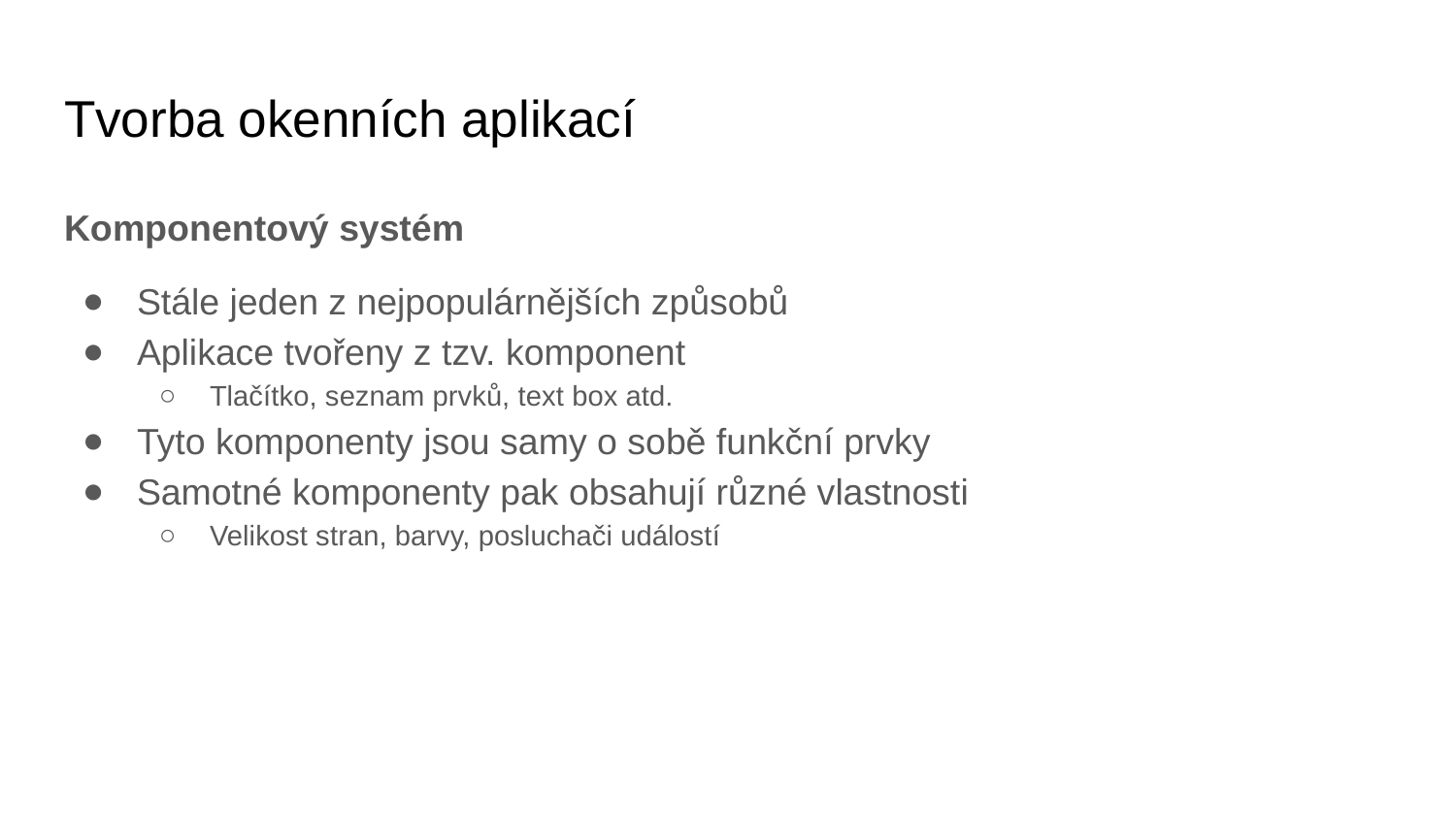

# Tvorba okenních aplikací
Komponentový systém
Stále jeden z nejpopulárnějších způsobů
Aplikace tvořeny z tzv. komponent
Tlačítko, seznam prvků, text box atd.
Tyto komponenty jsou samy o sobě funkční prvky
Samotné komponenty pak obsahují různé vlastnosti
Velikost stran, barvy, posluchači událostí